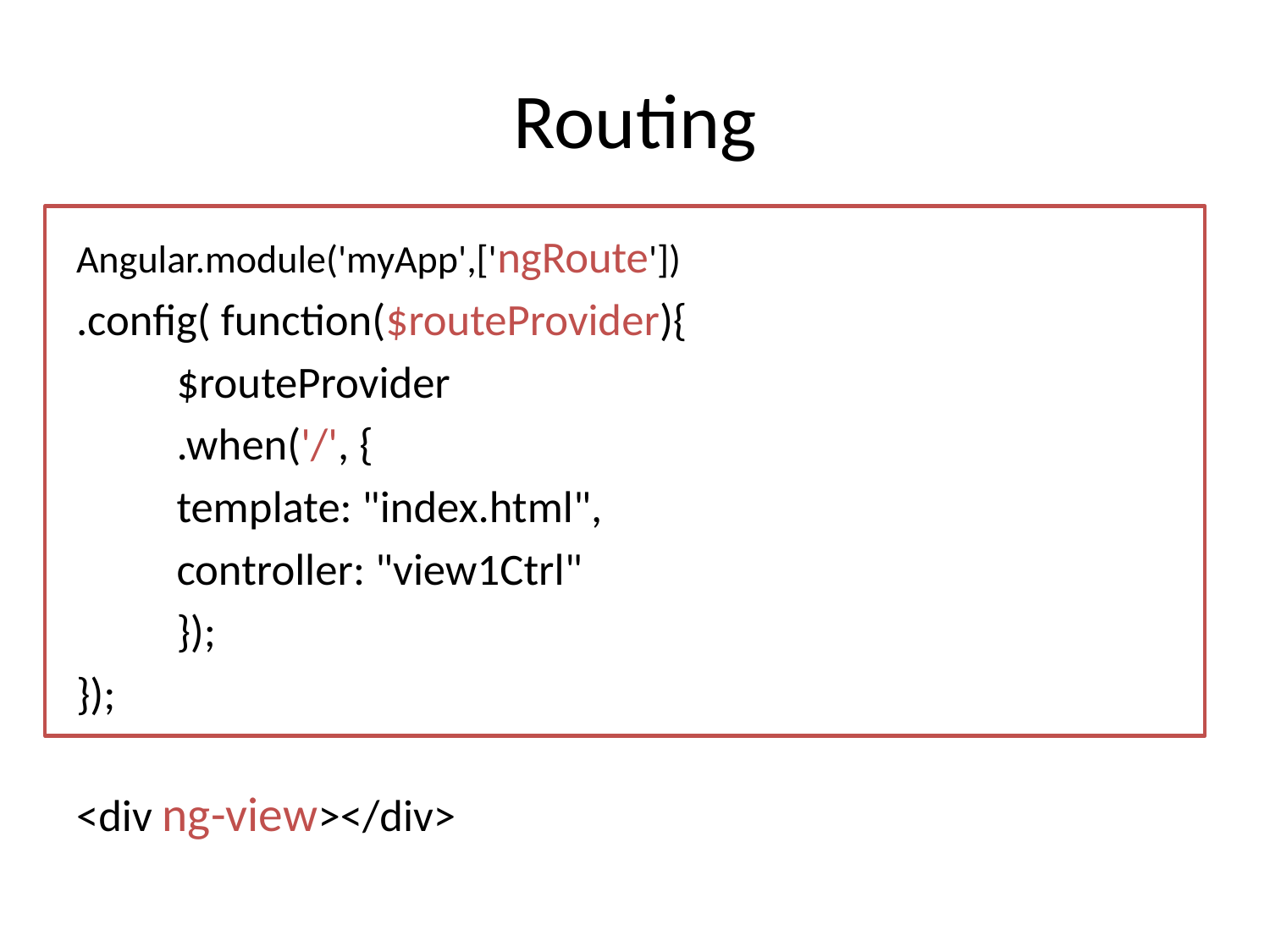

# Routing

Angular.module('myApp',['ngRoute'])
.config( function($routeProvider){
	$routeProvider
	.when('/', {
		template: "index.html",
		controller: "view1Ctrl"
	});
});

<div ng-view></div>